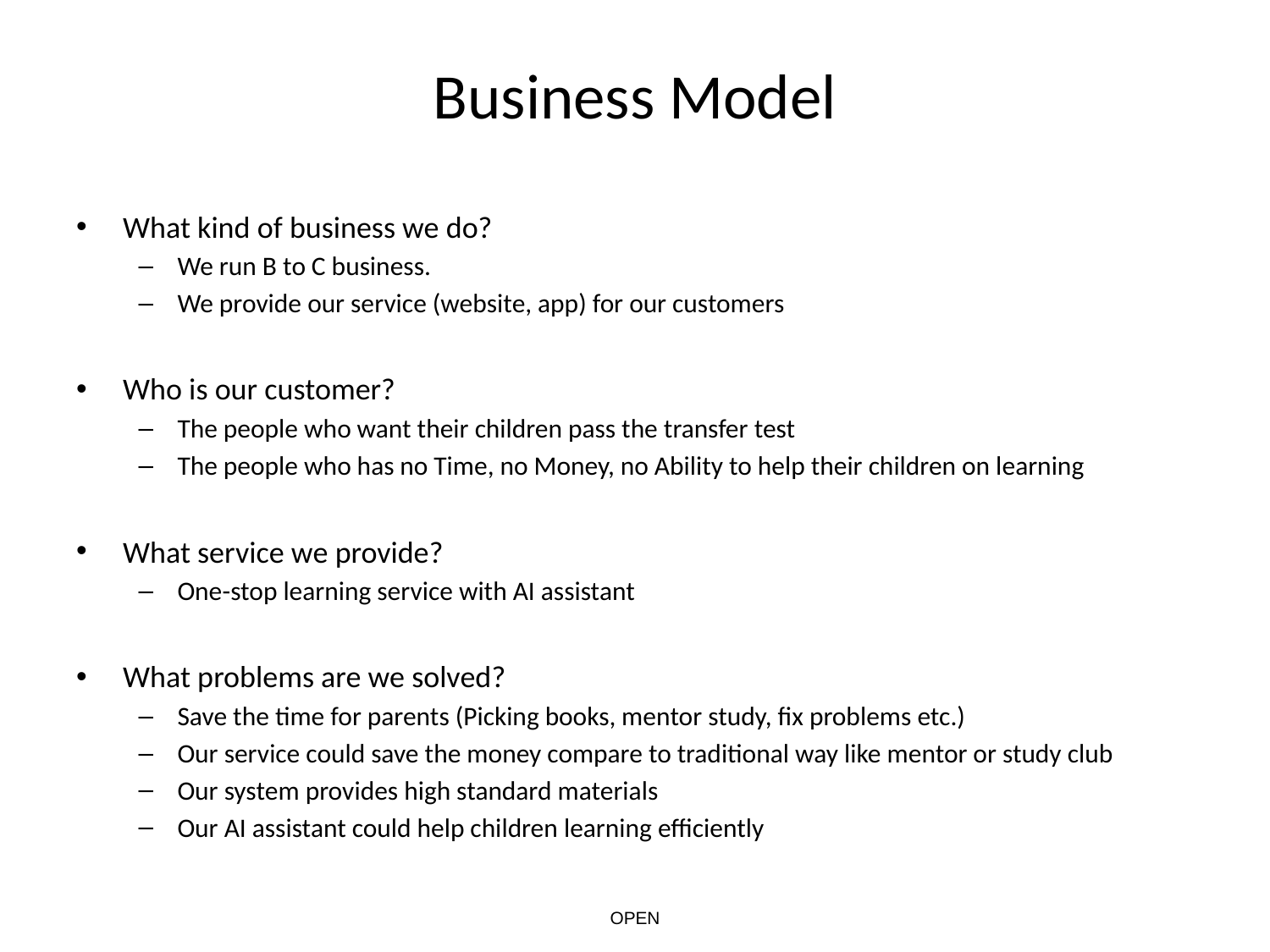

# Business Model
What kind of business we do?
We run B to C business.
We provide our service (website, app) for our customers

Who is our customer?
The people who want their children pass the transfer test
The people who has no Time, no Money, no Ability to help their children on learning

What service we provide?
One-stop learning service with AI assistant

What problems are we solved?
Save the time for parents (Picking books, mentor study, fix problems etc.)
Our service could save the money compare to traditional way like mentor or study club
Our system provides high standard materials
Our AI assistant could help children learning efficiently